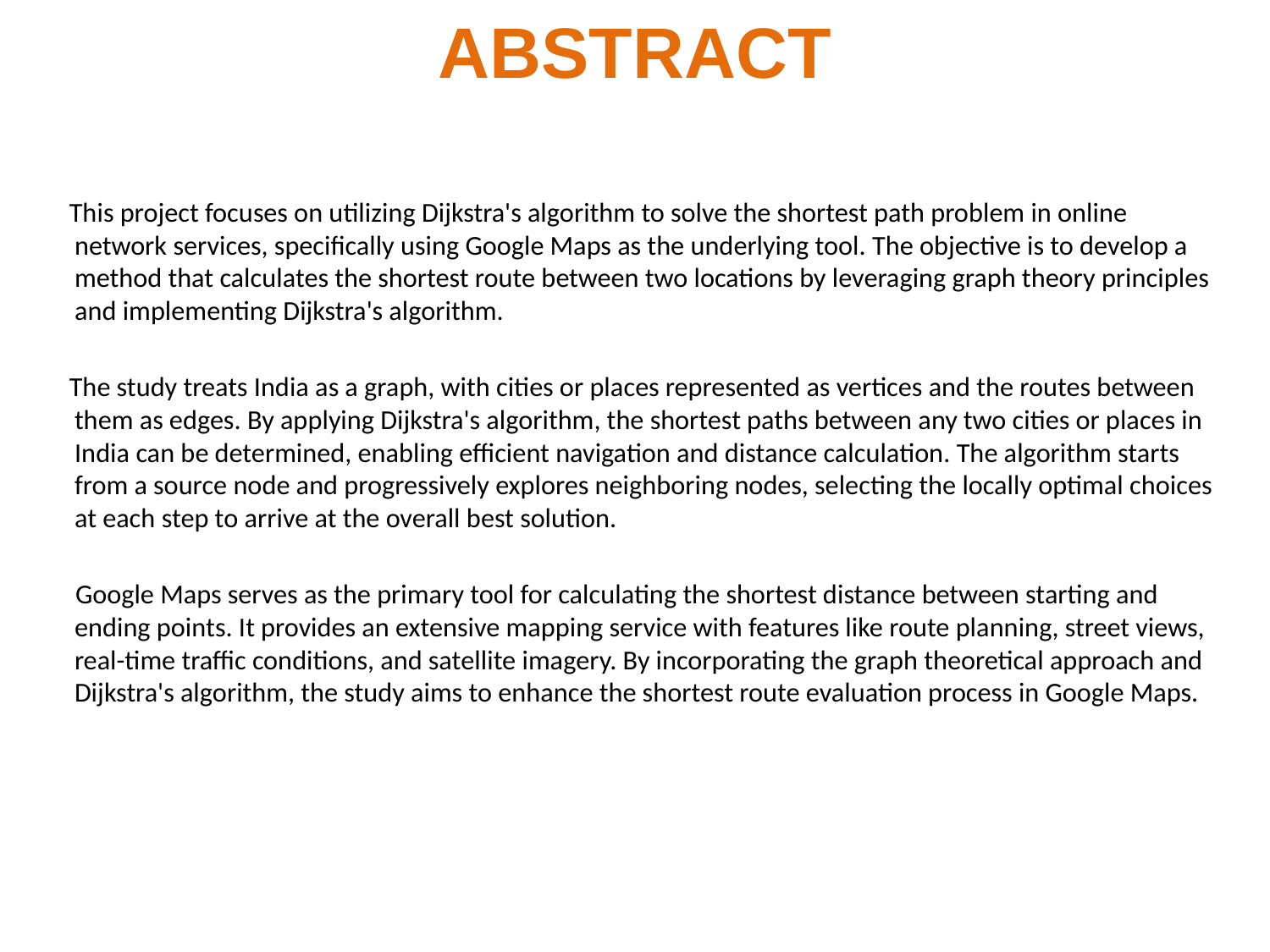

# ABSTRACT
      This project focuses on utilizing Dijkstra's algorithm to solve the shortest path problem in online network services, specifically using Google Maps as the underlying tool. The objective is to develop a method that calculates the shortest route between two locations by leveraging graph theory principles and implementing Dijkstra's algorithm.

      The study treats India as a graph, with cities or places represented as vertices and the routes between them as edges. By applying Dijkstra's algorithm, the shortest paths between any two cities or places in India can be determined, enabling efficient navigation and distance calculation. The algorithm starts from a source node and progressively explores neighboring nodes, selecting the locally optimal choices at each step to arrive at the overall best solution.

       Google Maps serves as the primary tool for calculating the shortest distance between starting and ending points. It provides an extensive mapping service with features like route planning, street views, real-time traffic conditions, and satellite imagery. By incorporating the graph theoretical approach and Dijkstra's algorithm, the study aims to enhance the shortest route evaluation process in Google Maps.